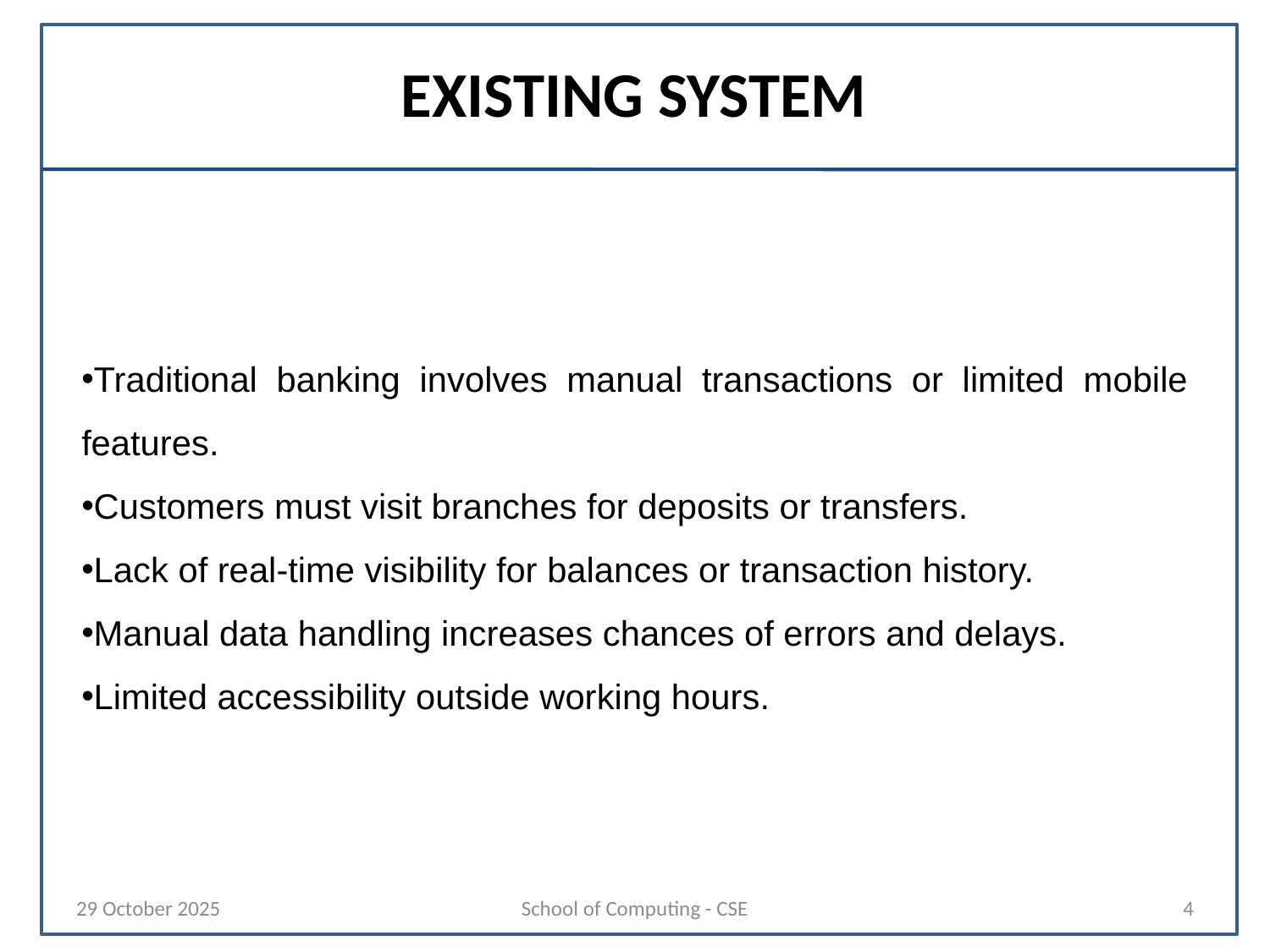

# EXISTING SYSTEM
Traditional banking involves manual transactions or limited mobile features.
Customers must visit branches for deposits or transfers.
Lack of real-time visibility for balances or transaction history.
Manual data handling increases chances of errors and delays.
Limited accessibility outside working hours.
29 October 2025
School of Computing - CSE
4